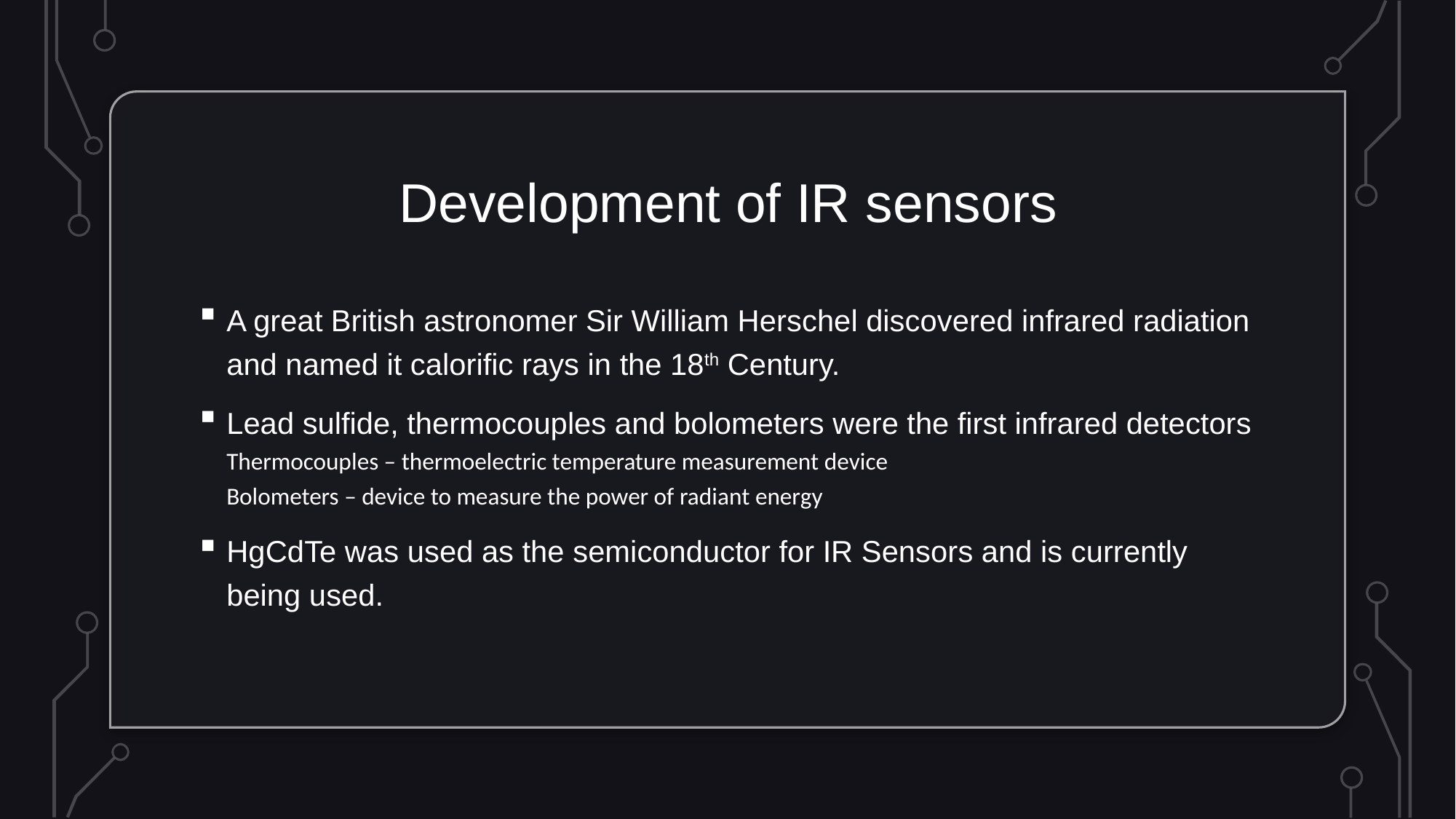

# Development of IR sensors
A great British astronomer Sir William Herschel discovered infrared radiation and named it calorific rays in the 18th Century.
Lead sulfide, thermocouples and bolometers were the first infrared detectors
Thermocouples – thermoelectric temperature measurement device
Bolometers – device to measure the power of radiant energy
HgCdTe was used as the semiconductor for IR Sensors and is currently being used.